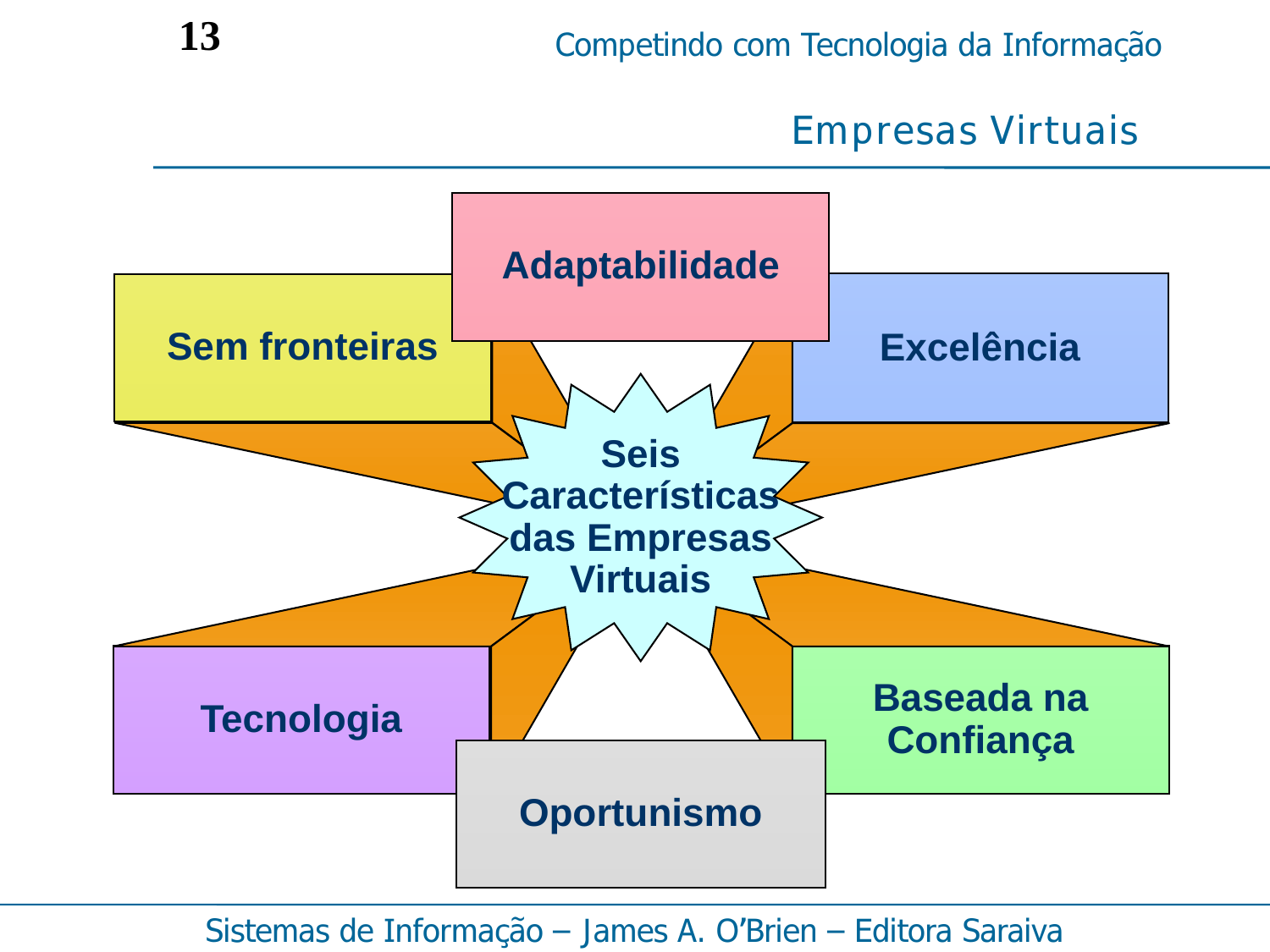

13
Empresas Virtuais
Adaptabilidade
Excelência

Tecnologia
Baseada na
Confiança
Sem fronteiras

Seis
Características
das Empresas
Virtuais
Oportunismo